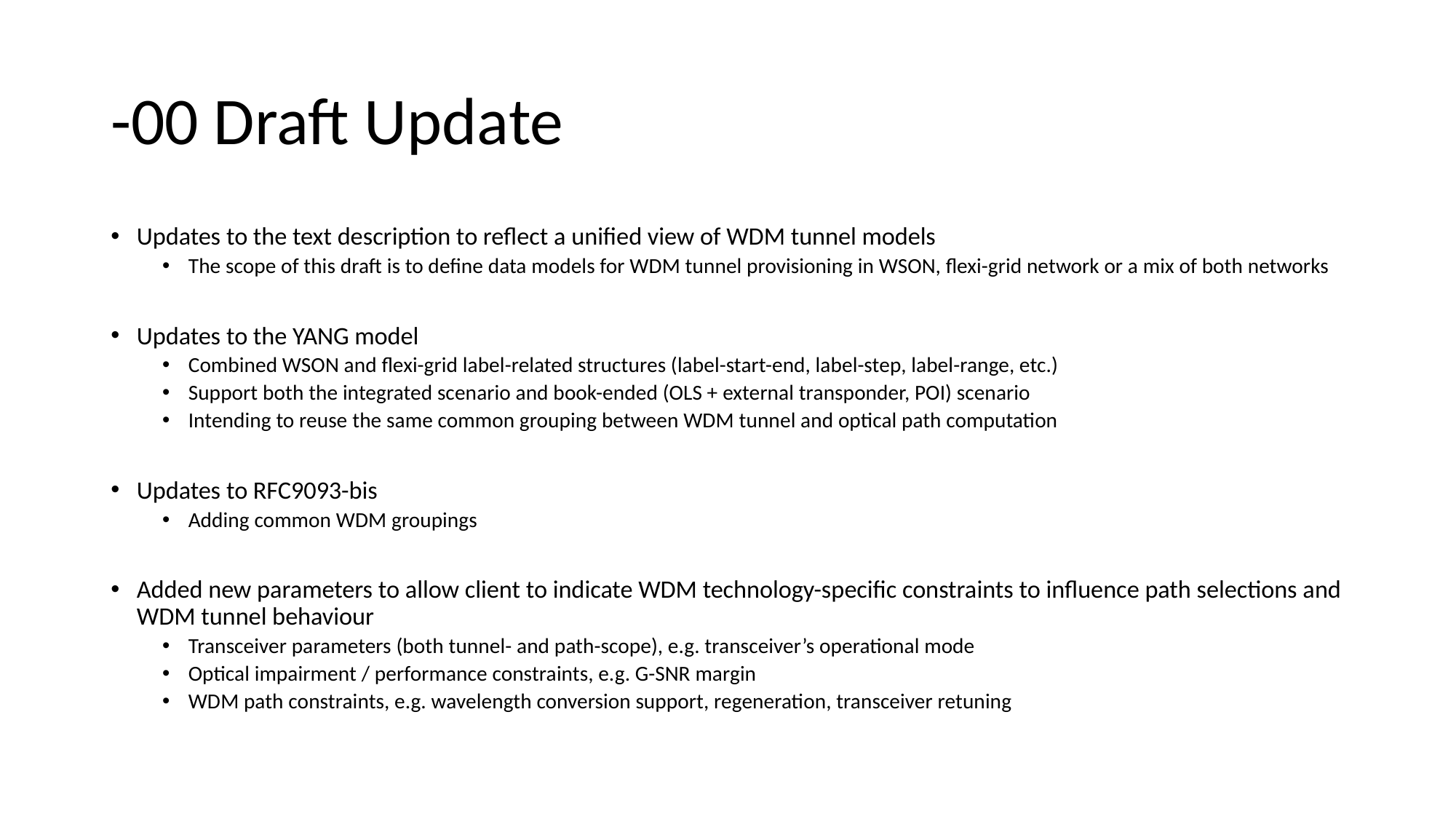

# -00 Draft Update
Updates to the text description to reflect a unified view of WDM tunnel models
The scope of this draft is to define data models for WDM tunnel provisioning in WSON, flexi-grid network or a mix of both networks

Updates to the YANG model
Combined WSON and flexi-grid label-related structures (label-start-end, label-step, label-range, etc.)
Support both the integrated scenario and book-ended (OLS + external transponder, POI) scenario
Intending to reuse the same common grouping between WDM tunnel and optical path computation

Updates to RFC9093-bis
Adding common WDM groupings

Added new parameters to allow client to indicate WDM technology-specific constraints to influence path selections and WDM tunnel behaviour
Transceiver parameters (both tunnel- and path-scope), e.g. transceiver’s operational mode
Optical impairment / performance constraints, e.g. G-SNR margin
WDM path constraints, e.g. wavelength conversion support, regeneration, transceiver retuning